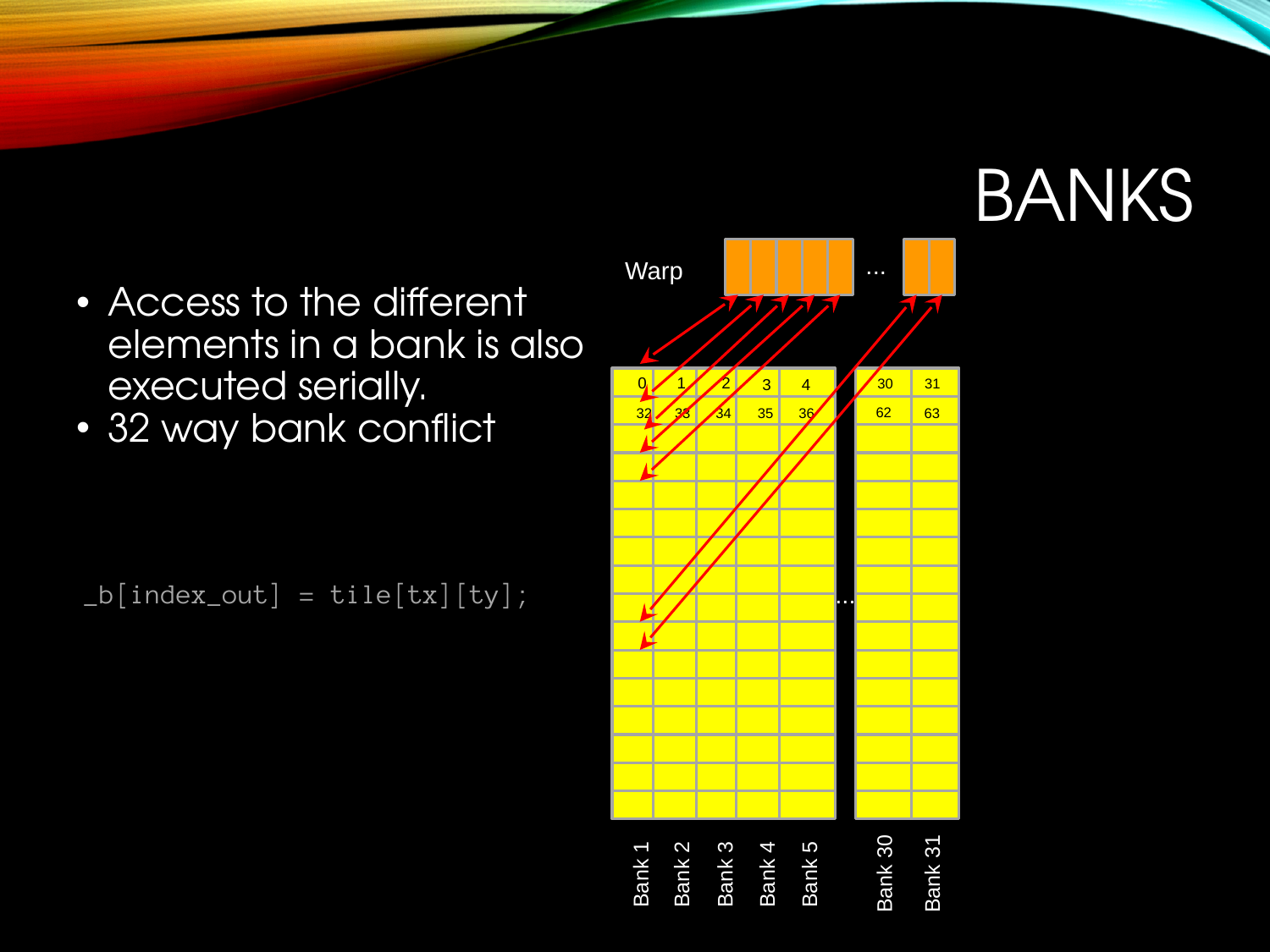

# Banks
...

Warp
Access to the different elements in a bank is also executed serially.
32 way bank conflict
0
1
2
3
4
30
31
62
32
33
34
35
36
 63
_b[index_out] = tile[tx][ty];

...
Bank 1
Bank 2
Bank 3
Bank 4
Bank 5
Bank 30
Bank 31